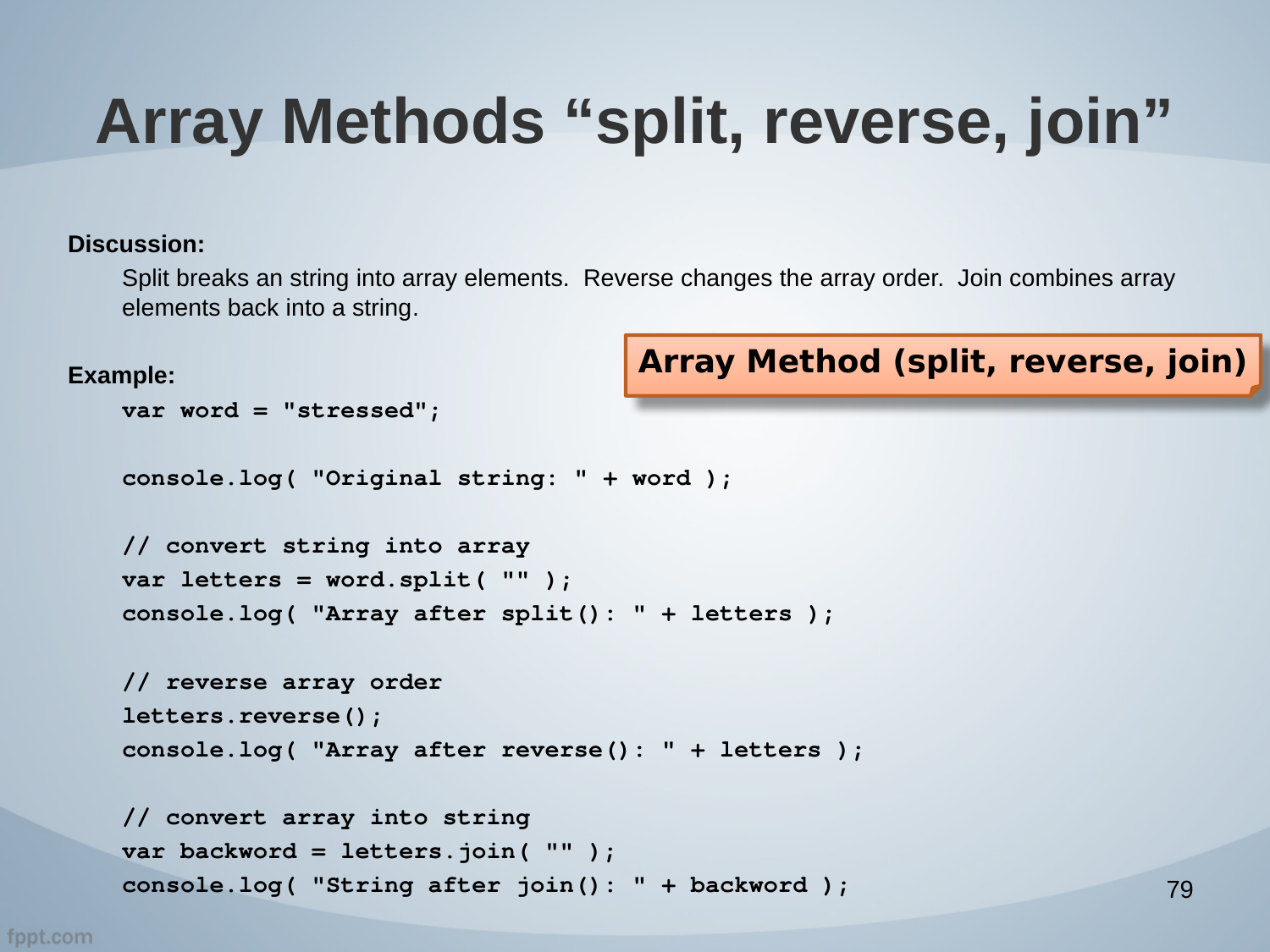

# Array Methods “split, reverse, join”
Discussion:
Split breaks an string into array elements.  Reverse changes the array order.  Join combines array elements back into a string.

Example:
var word = "stressed";

console.log( "Original string: " + word );

// convert string into array
var letters = word.split( "" );
console.log( "Array after split(): " + letters );

// reverse array order
letters.reverse();
console.log( "Array after reverse(): " + letters );

// convert array into string
var backword = letters.join( "" );
console.log( "String after join(): " + backword );
Array Method (split, reverse, join)
79